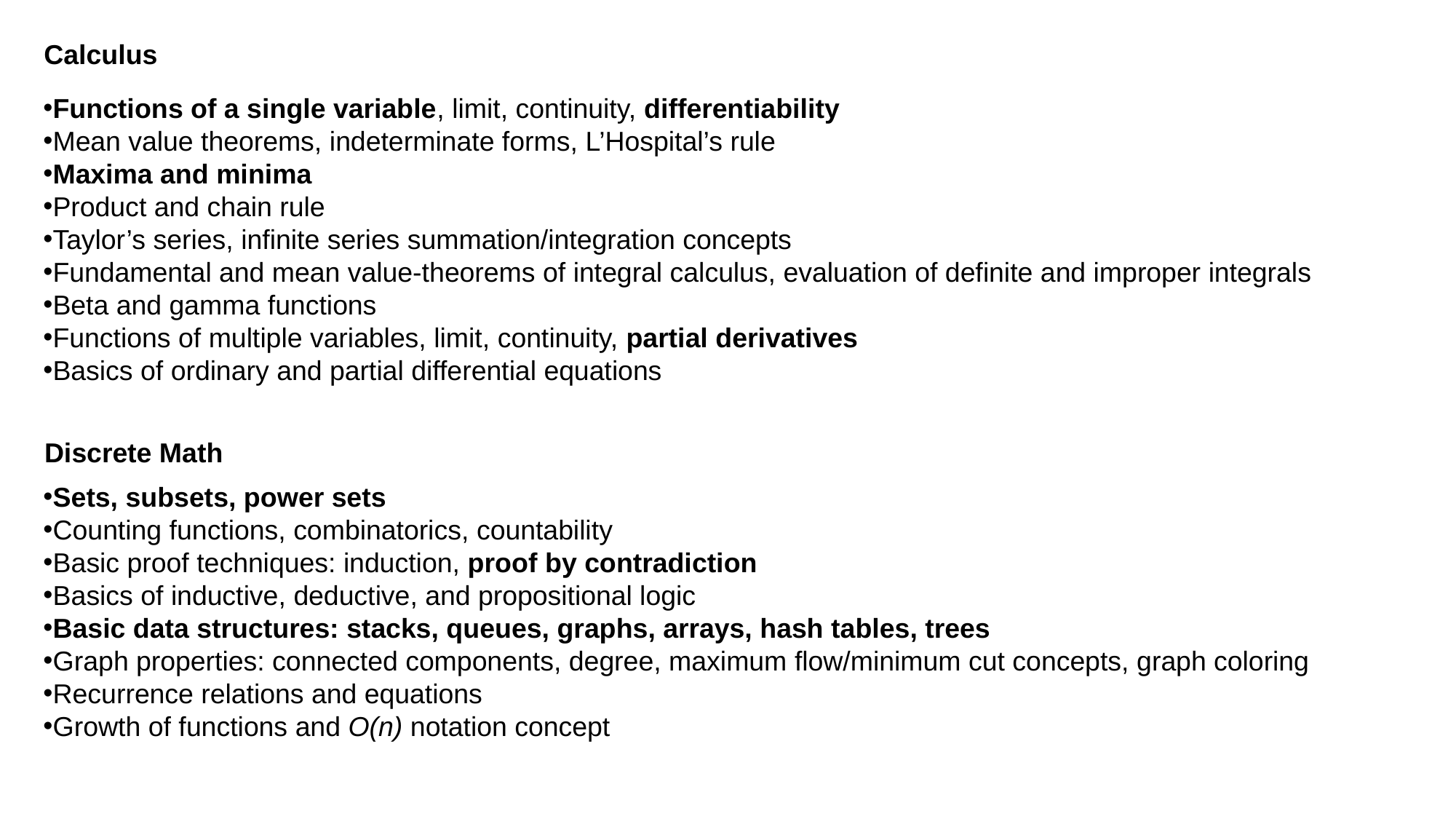

Calculus
Functions of a single variable, limit, continuity, differentiability
Mean value theorems, indeterminate forms, L’Hospital’s rule
Maxima and minima
Product and chain rule
Taylor’s series, infinite series summation/integration concepts
Fundamental and mean value-theorems of integral calculus, evaluation of definite and improper integrals
Beta and gamma functions
Functions of multiple variables, limit, continuity, partial derivatives
Basics of ordinary and partial differential equations
Discrete Math
Sets, subsets, power sets
Counting functions, combinatorics, countability
Basic proof techniques: induction, proof by contradiction
Basics of inductive, deductive, and propositional logic
Basic data structures: stacks, queues, graphs, arrays, hash tables, trees
Graph properties: connected components, degree, maximum flow/minimum cut concepts, graph coloring
Recurrence relations and equations
Growth of functions and O(n) notation concept